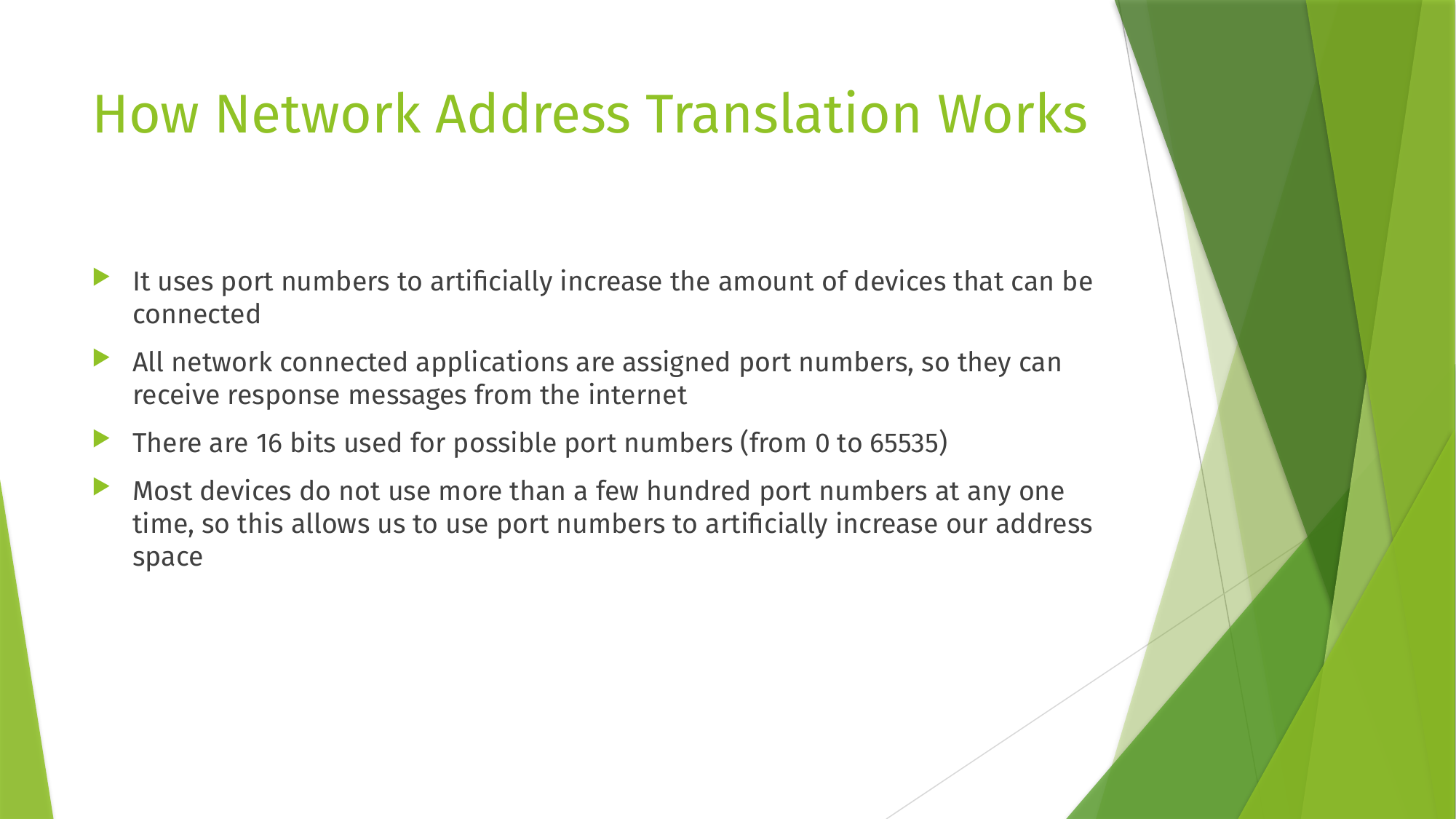

# How Network Address Translation Works
It uses port numbers to artificially increase the amount of devices that can be connected
All network connected applications are assigned port numbers, so they can receive response messages from the internet
There are 16 bits used for possible port numbers (from 0 to 65535)
Most devices do not use more than a few hundred port numbers at any one time, so this allows us to use port numbers to artificially increase our address space